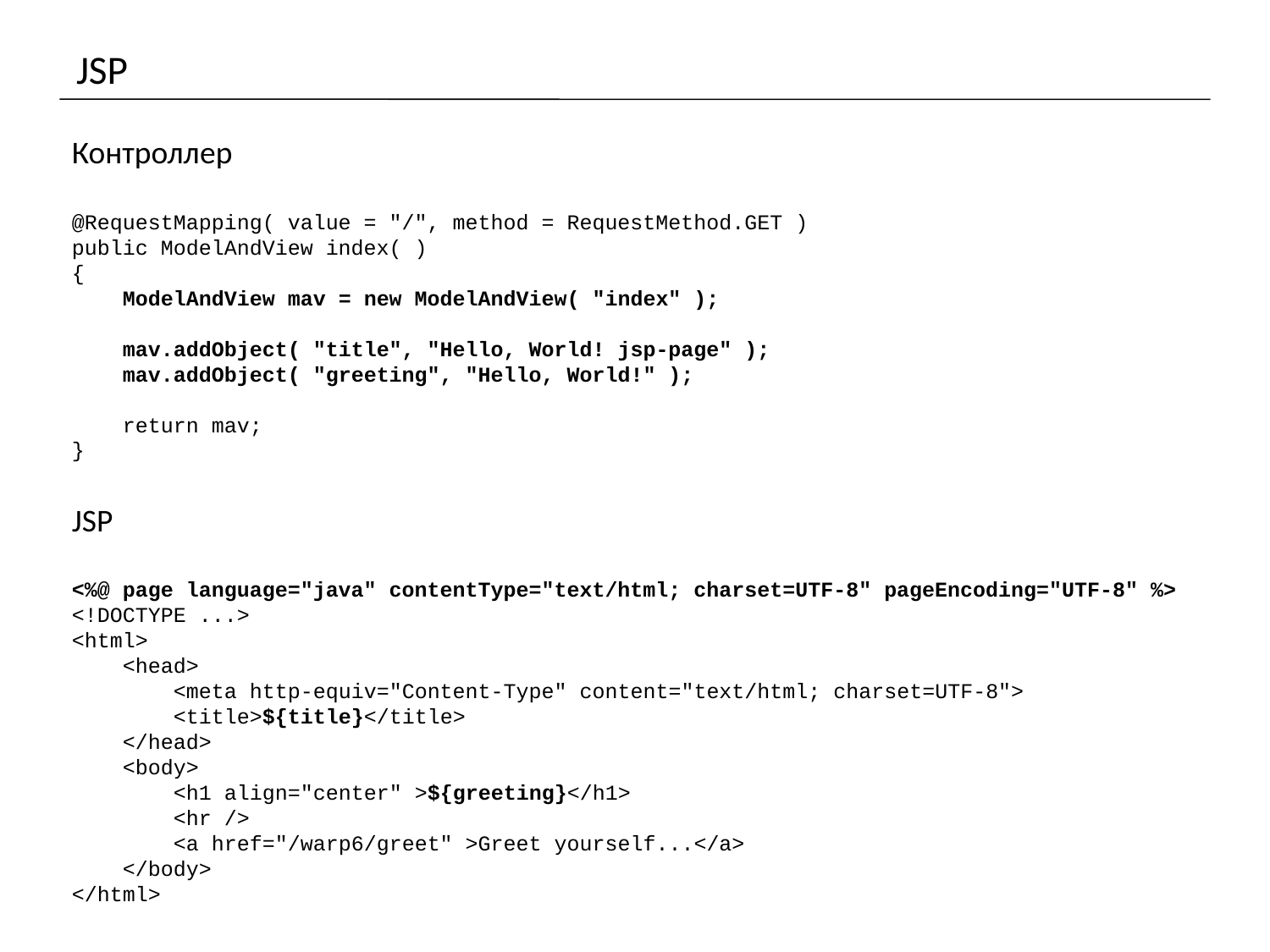

# JSP
Контроллер

@RequestMapping( value = "/", method = RequestMethod.GET )
public ModelAndView index( )
{
    ModelAndView mav = new ModelAndView( "index" );

    mav.addObject( "title", "Hello, World! jsp-page" );
    mav.addObject( "greeting", "Hello, World!" );

    return mav;
}

JSP

<%@ page language="java" contentType="text/html; charset=UTF-8" pageEncoding="UTF-8" %>
<!DOCTYPE ...>
<html>
    <head>
        <meta http-equiv="Content-Type" content="text/html; charset=UTF-8">
        <title>${title}</title>
    </head>
    <body>
        <h1 align="center" >${greeting}</h1>
        <hr />
        <a href="/warp6/greet" >Greet yourself...</a>
    </body>
</html>